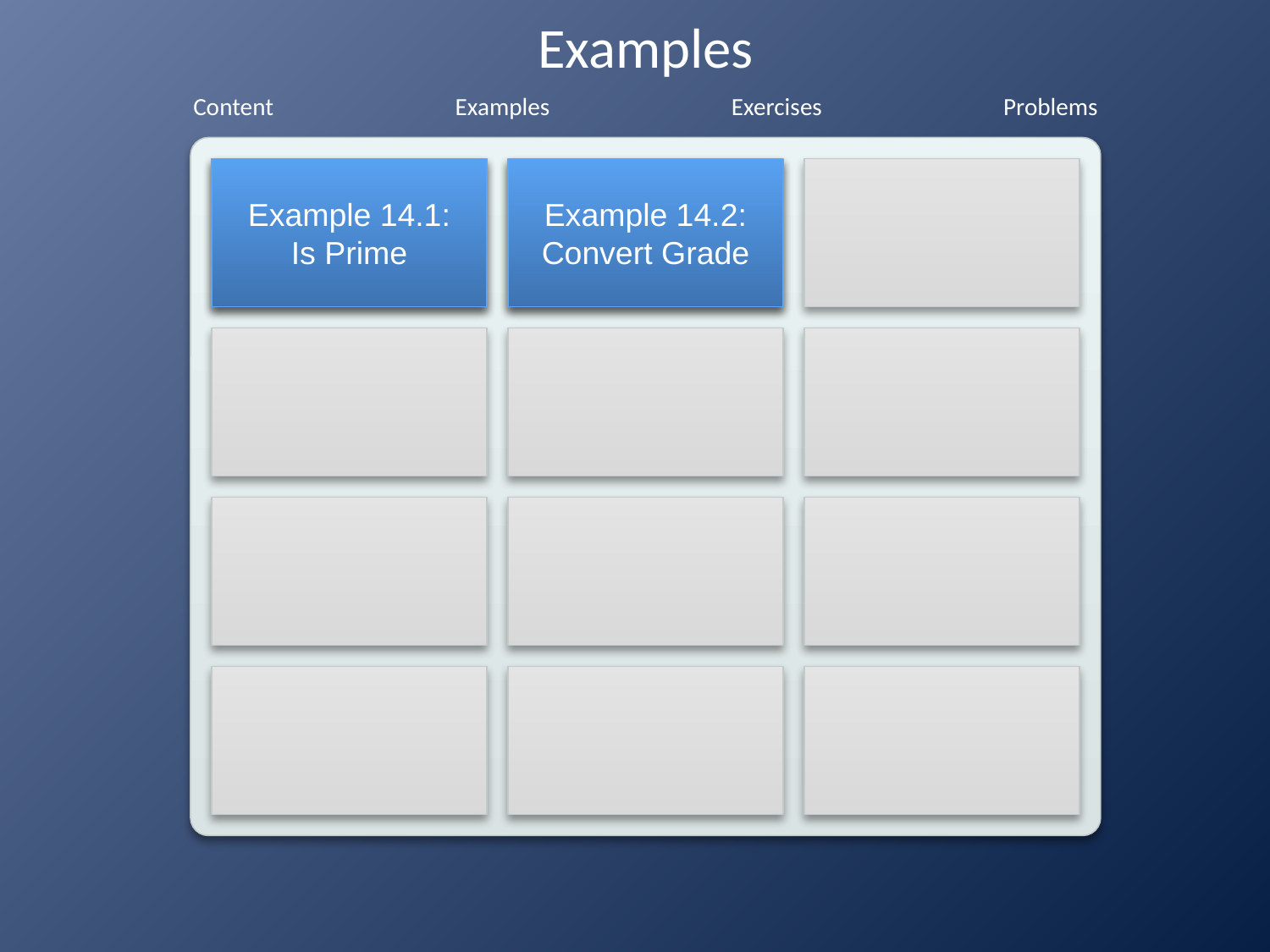

# Examples
Example 14.1:
Is Prime
Example 14.2:
Convert Grade